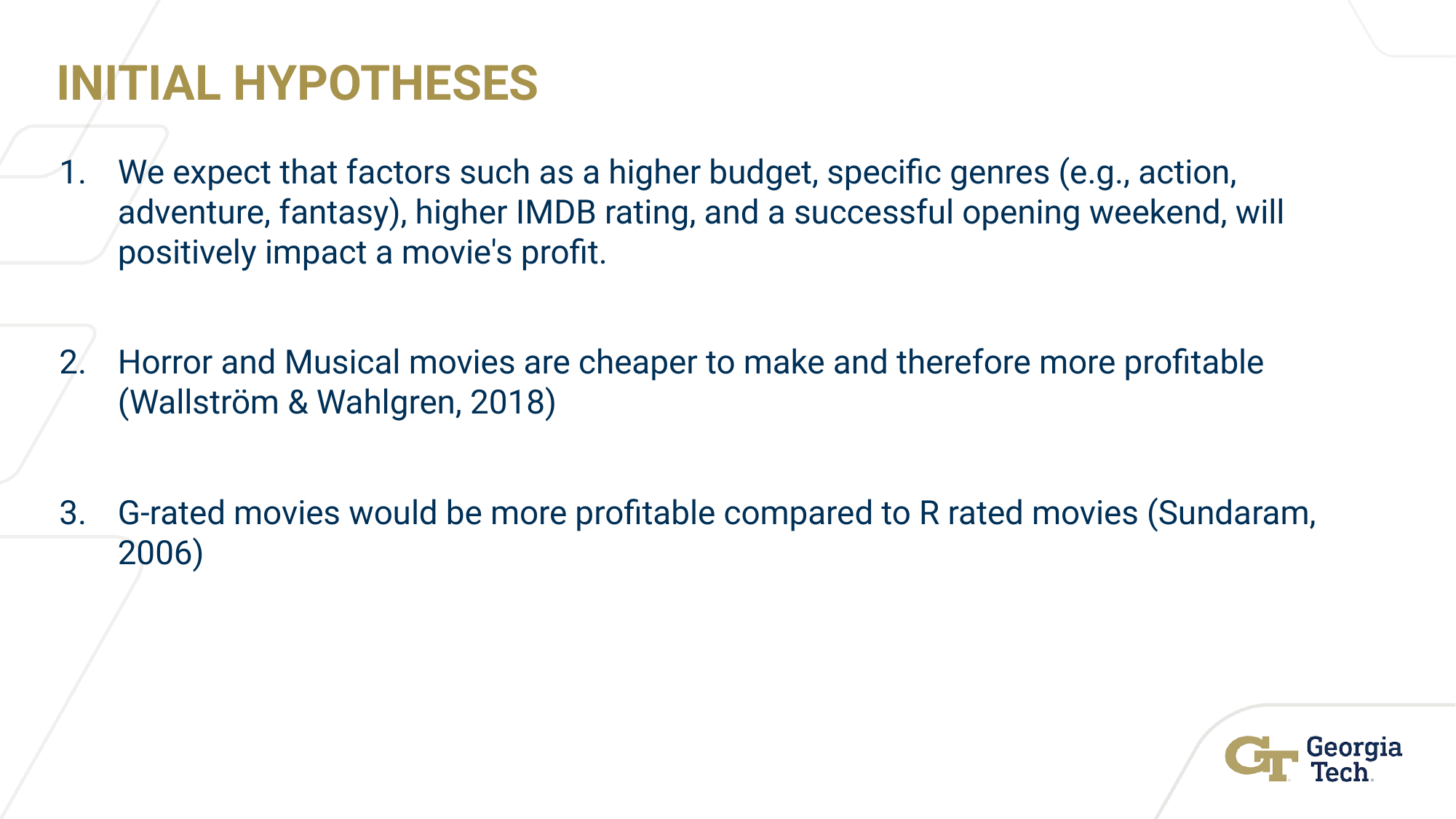

# INITIAL HYPOTHESES
We expect that factors such as a higher budget, specific genres (e.g., action, adventure, fantasy), higher IMDB rating, and a successful opening weekend, will positively impact a movie's profit.

Horror and Musical movies are cheaper to make and therefore more profitable (Wallström & Wahlgren, 2018)

G-rated movies would be more profitable compared to R rated movies (Sundaram, 2006)